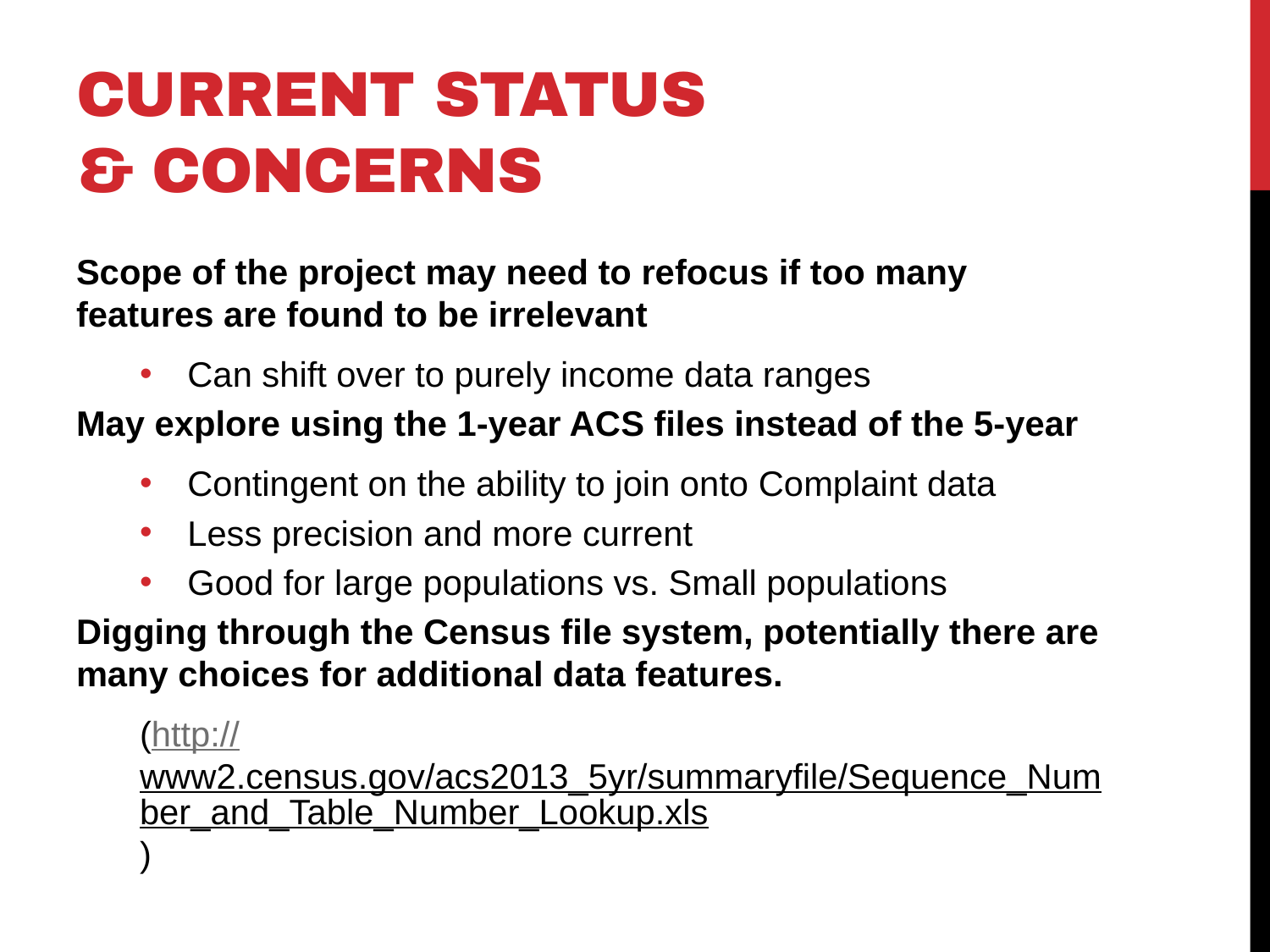

# CURRENT STATUS & CONCERNS
Scope of the project may need to refocus if too many features are found to be irrelevant
Can shift over to purely income data ranges
May explore using the 1-year ACS files instead of the 5-year
Contingent on the ability to join onto Complaint data
Less precision and more current
Good for large populations vs. Small populations
Digging through the Census file system, potentially there are many choices for additional data features.
(http://www2.census.gov/acs2013_5yr/summaryfile/Sequence_Number_and_Table_Number_Lookup.xls)